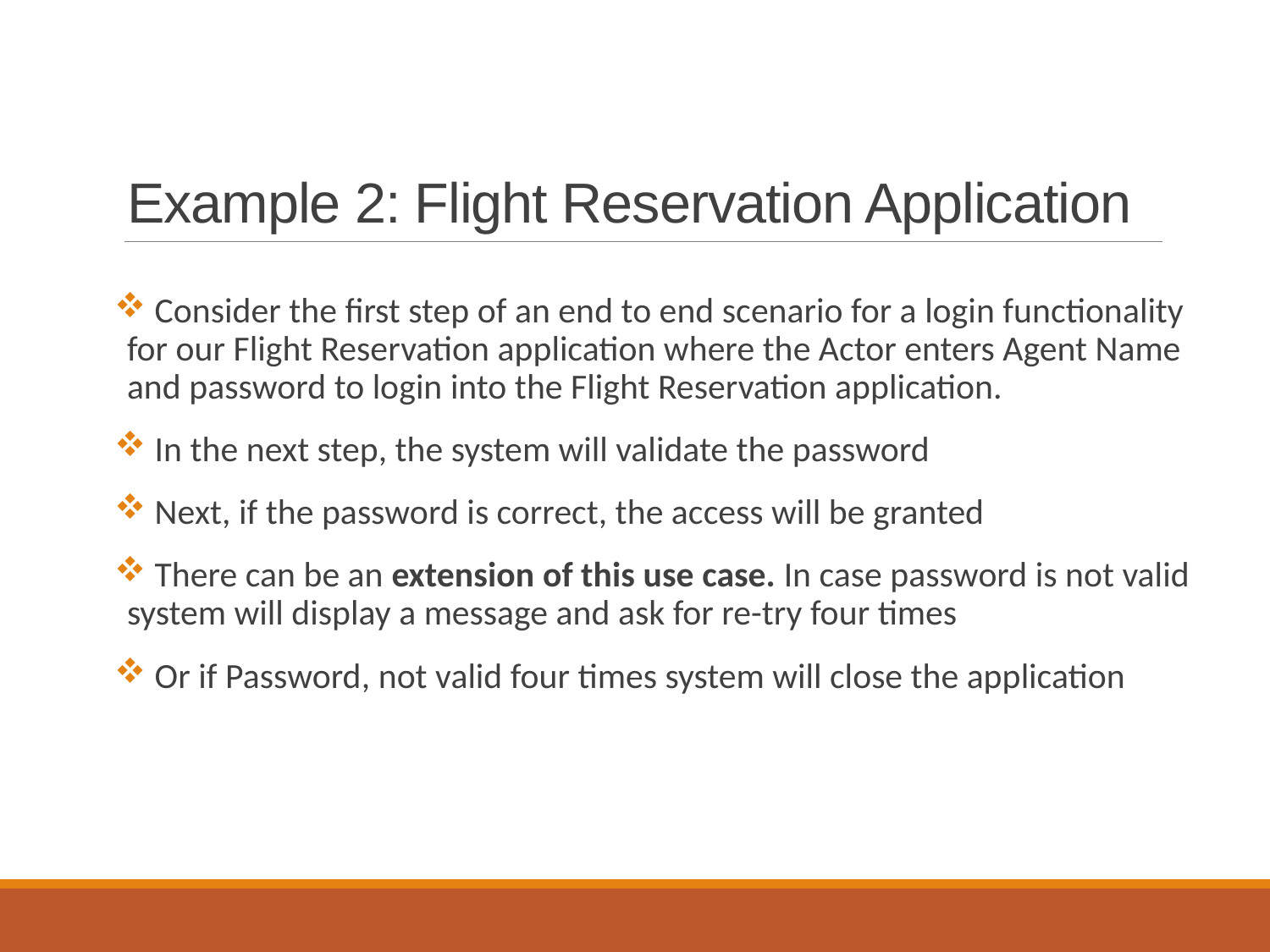

# Example 2: Flight Reservation Application
 Consider the first step of an end to end scenario for a login functionality for our Flight Reservation application where the Actor enters Agent Name and password to login into the Flight Reservation application.
 In the next step, the system will validate the password
 Next, if the password is correct, the access will be granted
 There can be an extension of this use case. In case password is not valid system will display a message and ask for re-try four times
 Or if Password, not valid four times system will close the application